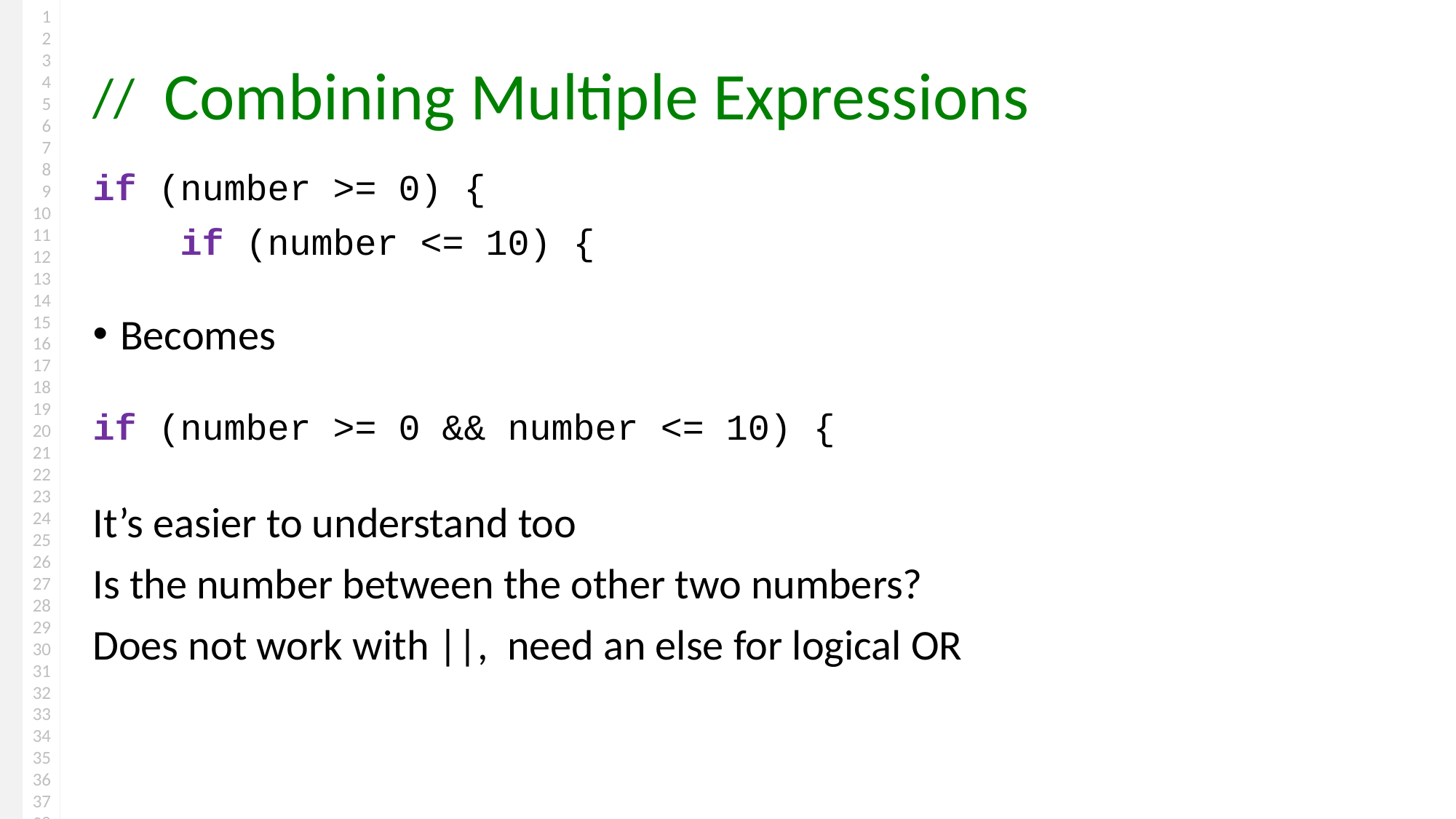

# Combining Multiple Expressions
if (number >= 0) {
    if (number <= 10) {

Becomes

if (number >= 0 && number <= 10) {

It’s easier to understand too
Is the number between the other two numbers?
Does not work with ||,  need an else for logical OR